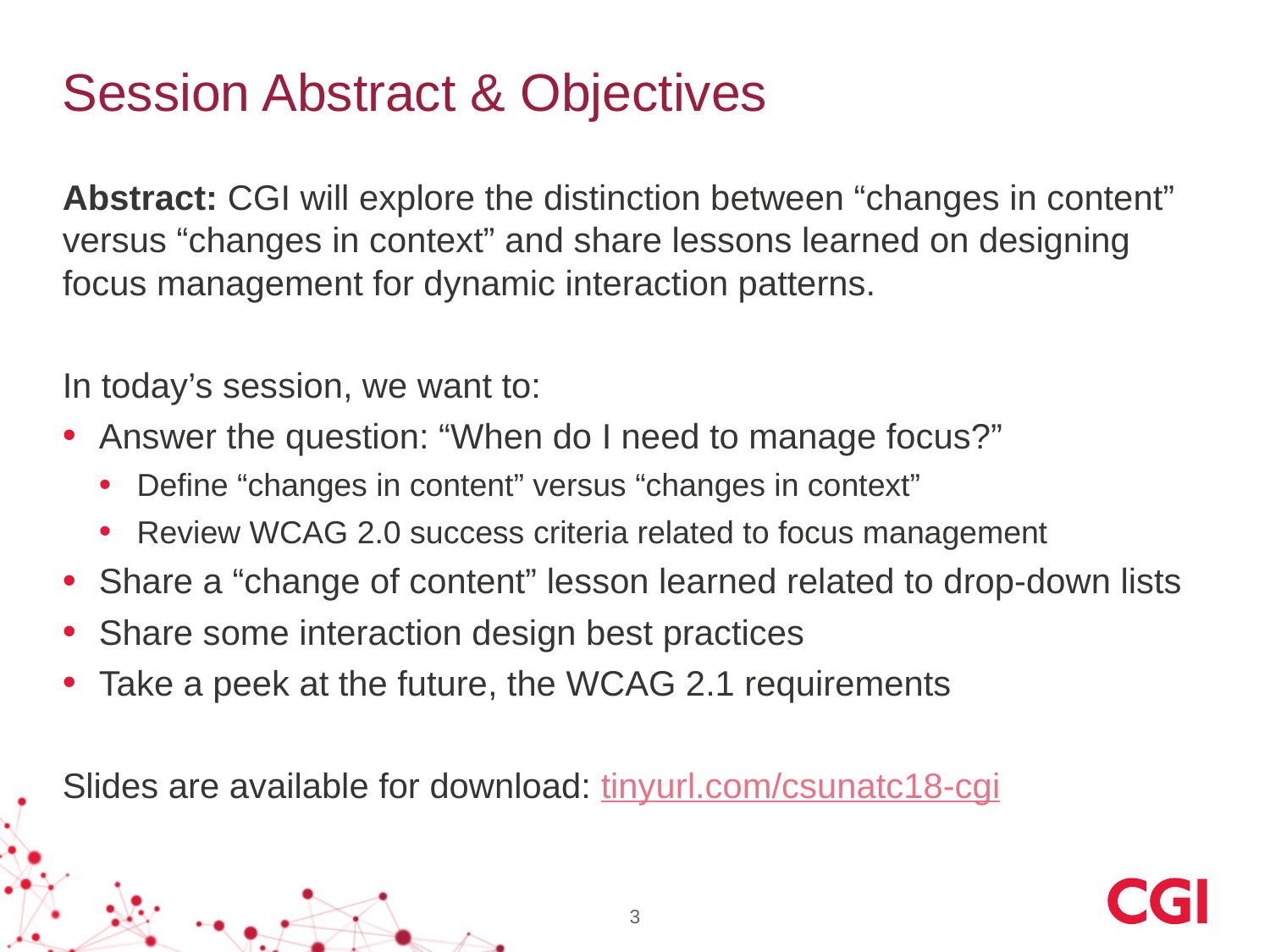

# Session Abstract & Objectives
Abstract: CGI will explore the distinction between “changes in content” versus “changes in context” and share lessons learned on designing focus management for dynamic interaction patterns.

In today’s session, we want to:
Answer the question: “When do I need to manage focus?”
Define “changes in content” versus “changes in context”
Review WCAG 2.0 success criteria related to focus management
Share a “change of content” lesson learned related to drop-down lists
Share some interaction design best practices
Take a peek at the future, the WCAG 2.1 requirements

Slides are available for download: tinyurl.com/csunatc18-cgi
3